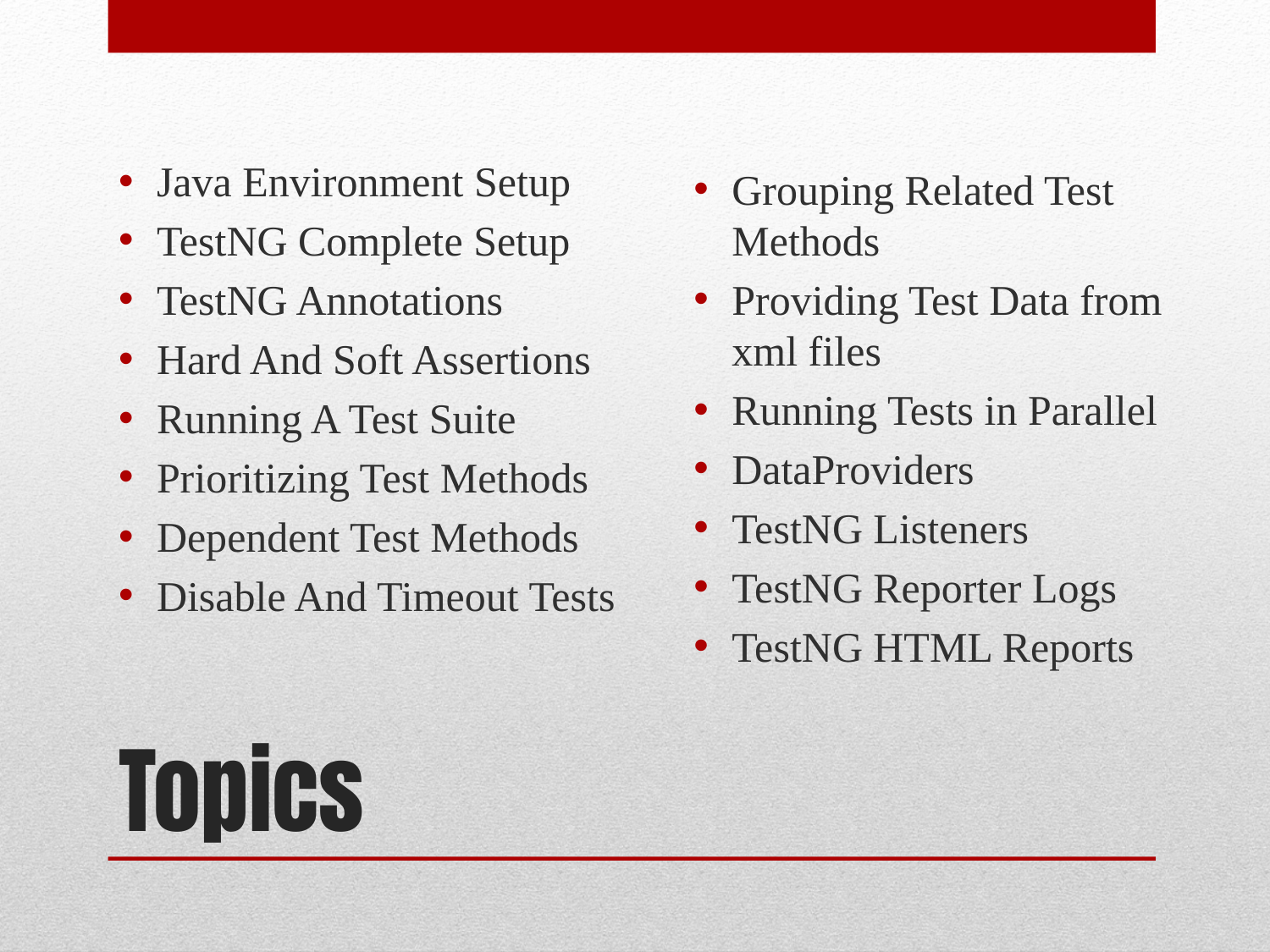

Java Environment Setup
TestNG Complete Setup
TestNG Annotations
Hard And Soft Assertions
Running A Test Suite
Prioritizing Test Methods
Dependent Test Methods
Disable And Timeout Tests

Grouping Related Test Methods
Providing Test Data from xml files
Running Tests in Parallel
DataProviders
TestNG Listeners
TestNG Reporter Logs
TestNG HTML Reports
# Topics